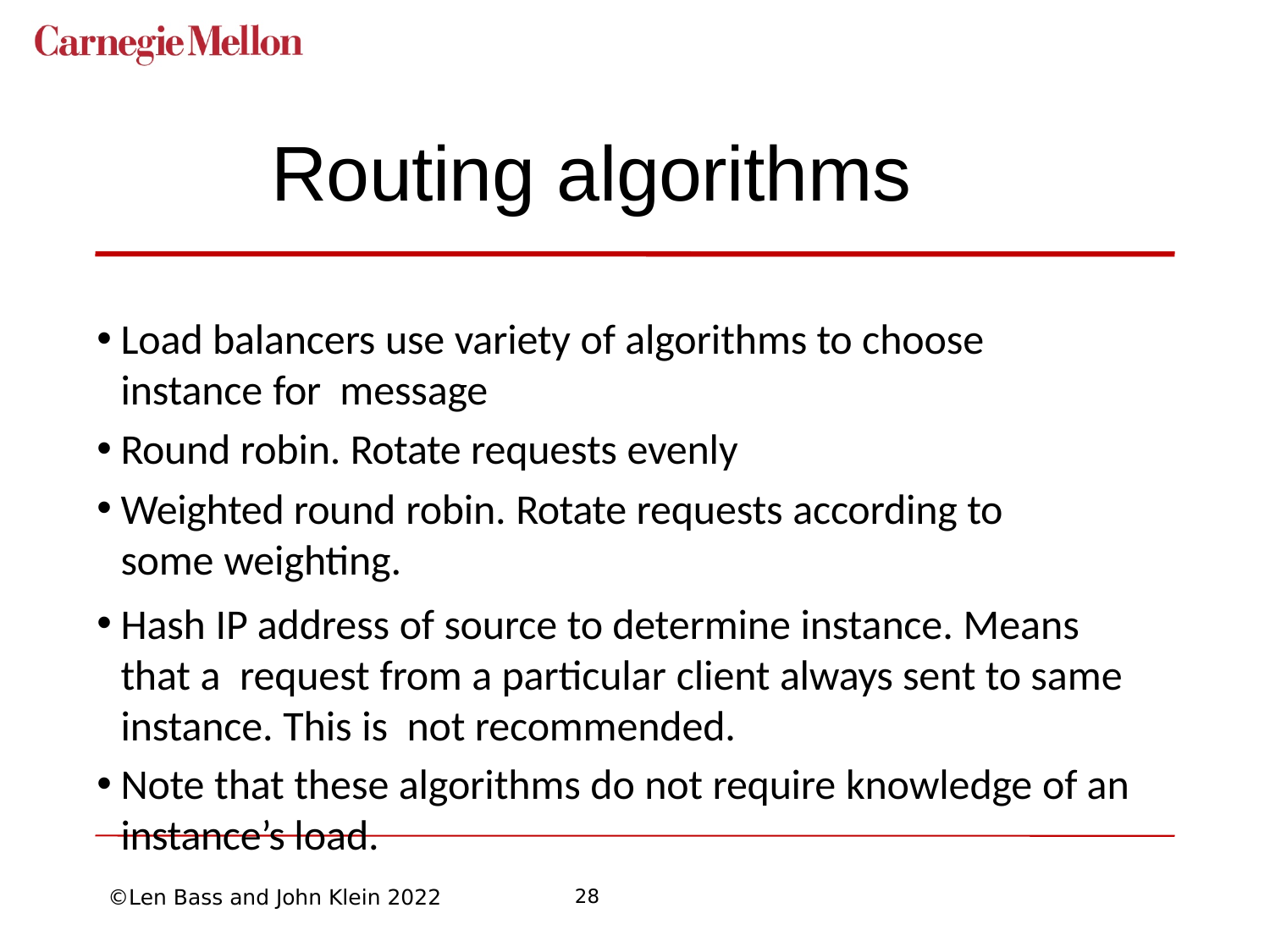

# Routing algorithms
Load balancers use variety of algorithms to choose instance for  message
Round robin. Rotate requests evenly
Weighted round robin. Rotate requests according to some weighting.
Hash IP address of source to determine instance. Means that a  request from a particular client always sent to same instance. This is  not recommended.
Note that these algorithms do not require knowledge of an instance’s load.
28